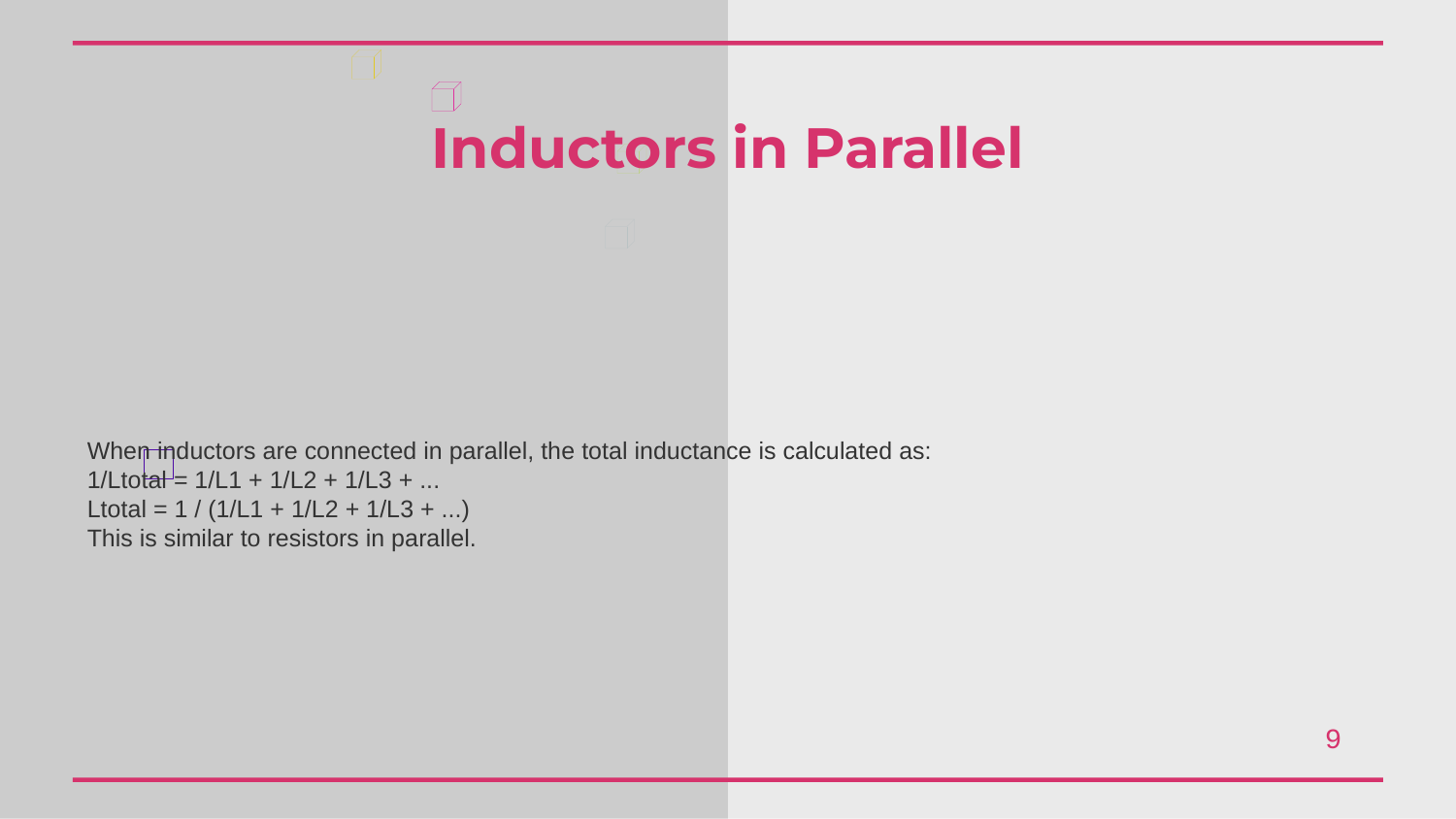

Inductors in Parallel

When inductors are connected in parallel, the total inductance is calculated as:
1/Ltotal = 1/L1 + 1/L2 + 1/L3 + ...
Ltotal = 1 / (1/L1 + 1/L2 + 1/L3 + ...)
This is similar to resistors in parallel.

9